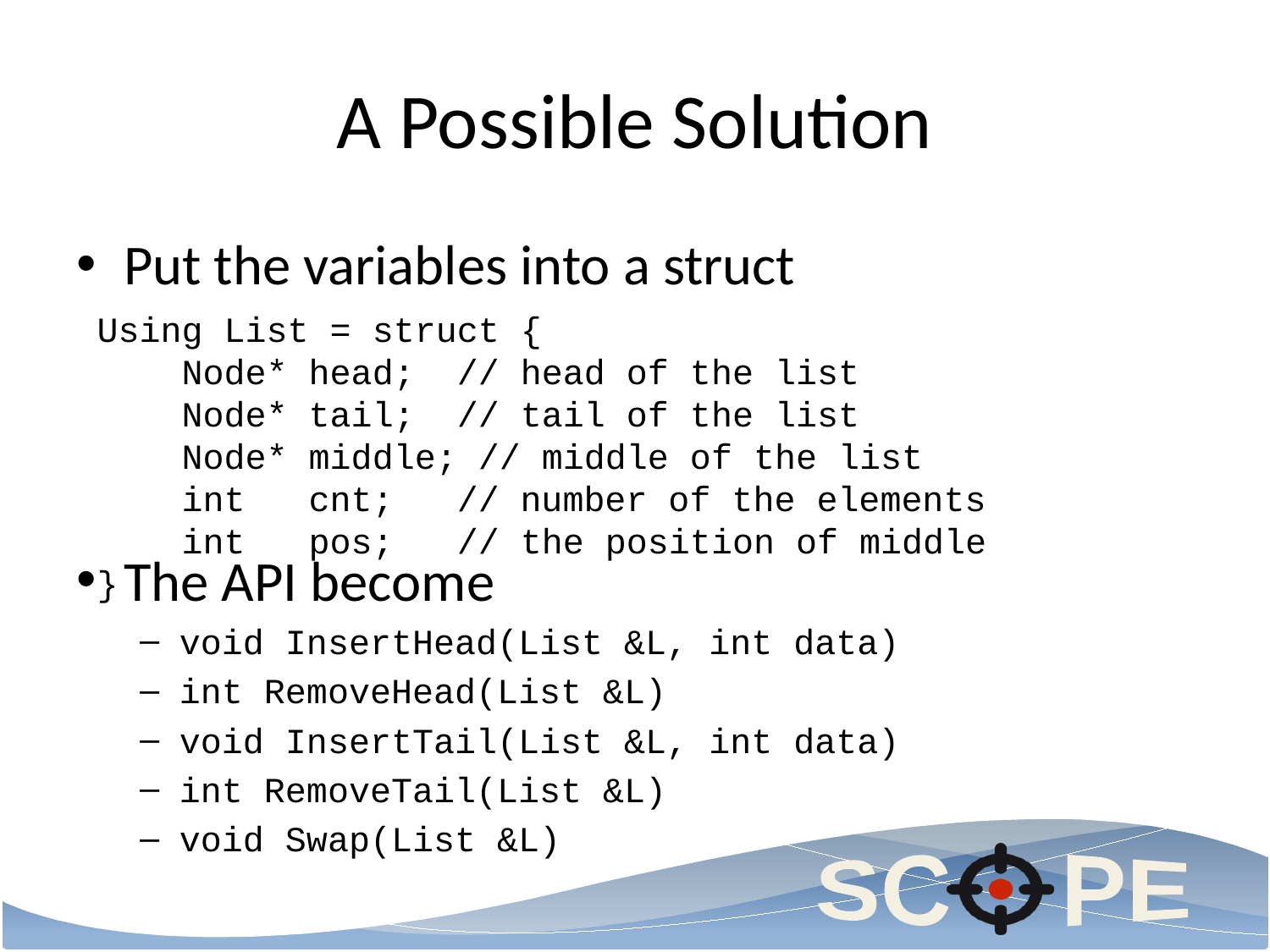

# A Possible Solution
Put the variables into a struct

The API become
void InsertHead(List &L, int data)
int RemoveHead(List &L)
void InsertTail(List &L, int data)
int RemoveTail(List &L)
void Swap(List &L)

Using List = struct {
    Node* head;  // head of the list
    Node* tail;  // tail of the list
    Node* middle; // middle of the list
    int   cnt;   // number of the elements
    int   pos;   // the position of middle
}